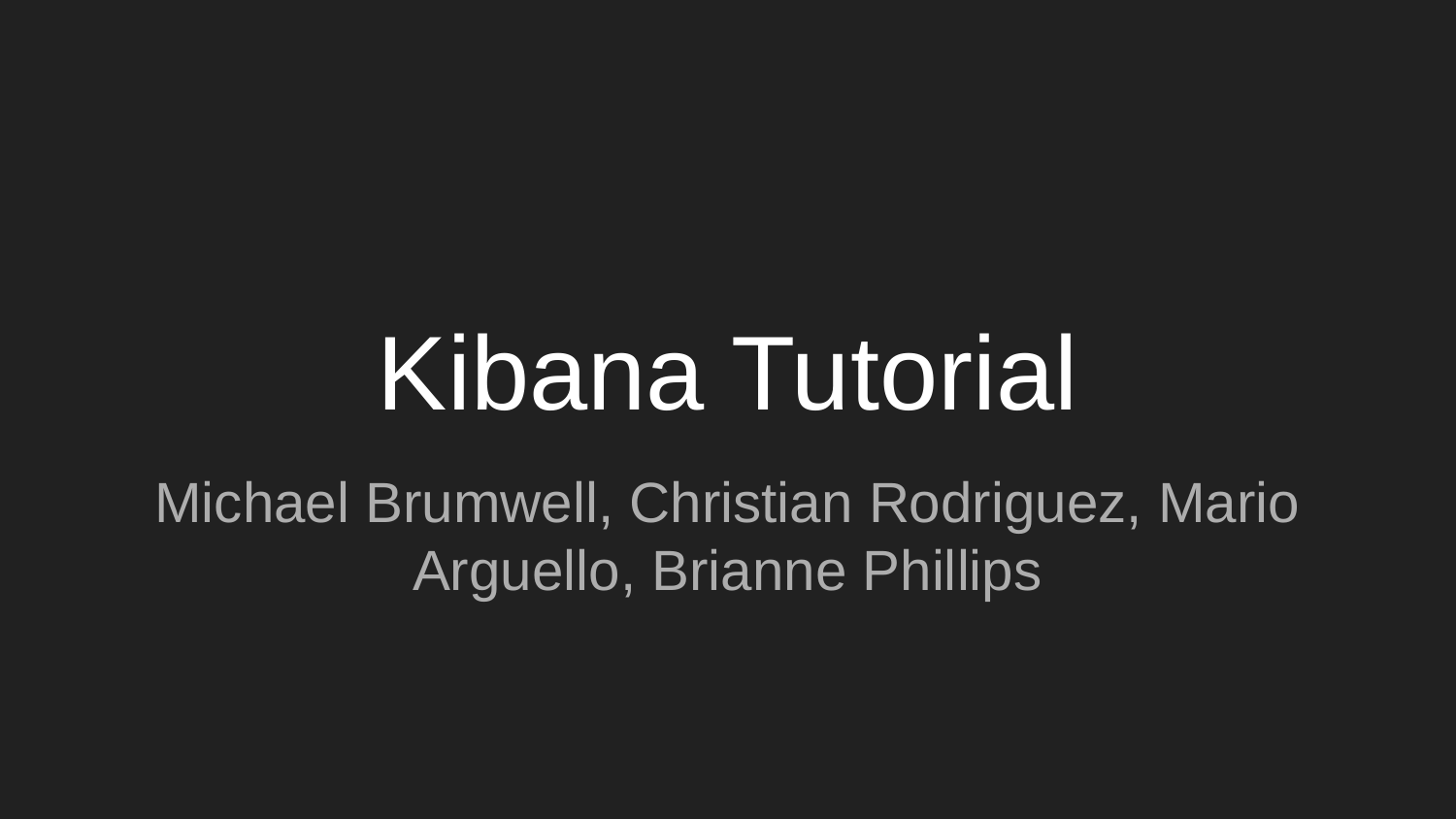

# Kibana Tutorial
Michael Brumwell, Christian Rodriguez, Mario Arguello, Brianne Phillips